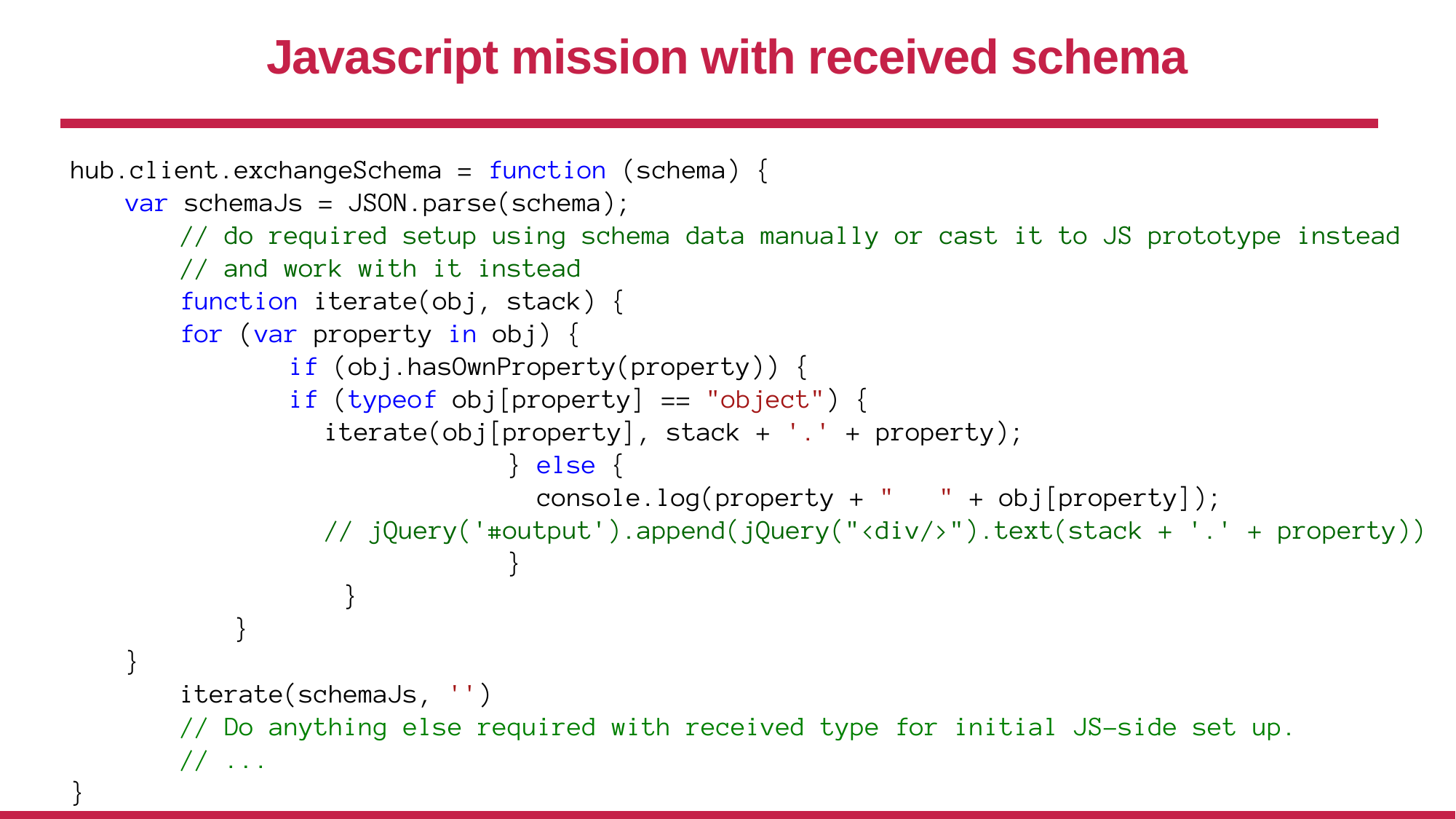

# Javascript mission with received schema
hub.client.exchangeSchema = function (schema) {
var schemaJs = JSON.parse(schema);
	// do required setup using schema data manually or cast it to JS prototype instead
	// and work with it instead
	function iterate(obj, stack) {
    	for (var property in obj) {
       		if (obj.hasOwnProperty(property)) {
           	if (typeof obj[property] == "object") {
                 iterate(obj[property], stack + '.' + property);
				} else {
				  console.log(property + "   " + obj[property]);
                 // jQuery('#output').append(jQuery("<div/>").text(stack + '.' + property))
				}
		}
	}
}
	iterate(schemaJs, '')
	// Do anything else required with received type for initial JS-side set up.
	// ...
}